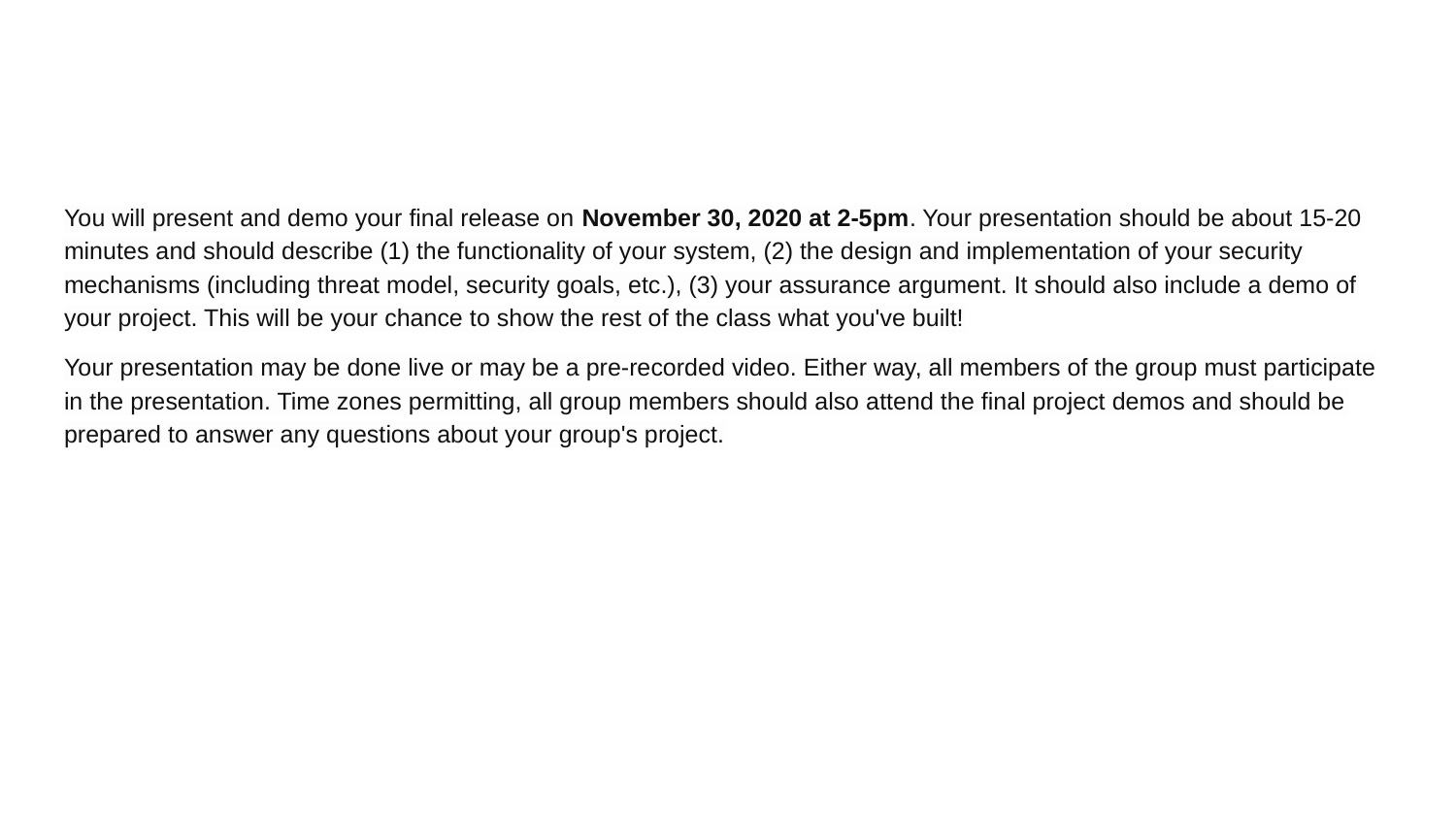

You will present and demo your final release on November 30, 2020 at 2-5pm. Your presentation should be about 15-20 minutes and should describe (1) the functionality of your system, (2) the design and implementation of your security mechanisms (including threat model, security goals, etc.), (3) your assurance argument. It should also include a demo of your project. This will be your chance to show the rest of the class what you've built!
Your presentation may be done live or may be a pre-recorded video. Either way, all members of the group must participate in the presentation. Time zones permitting, all group members should also attend the final project demos and should be prepared to answer any questions about your group's project.